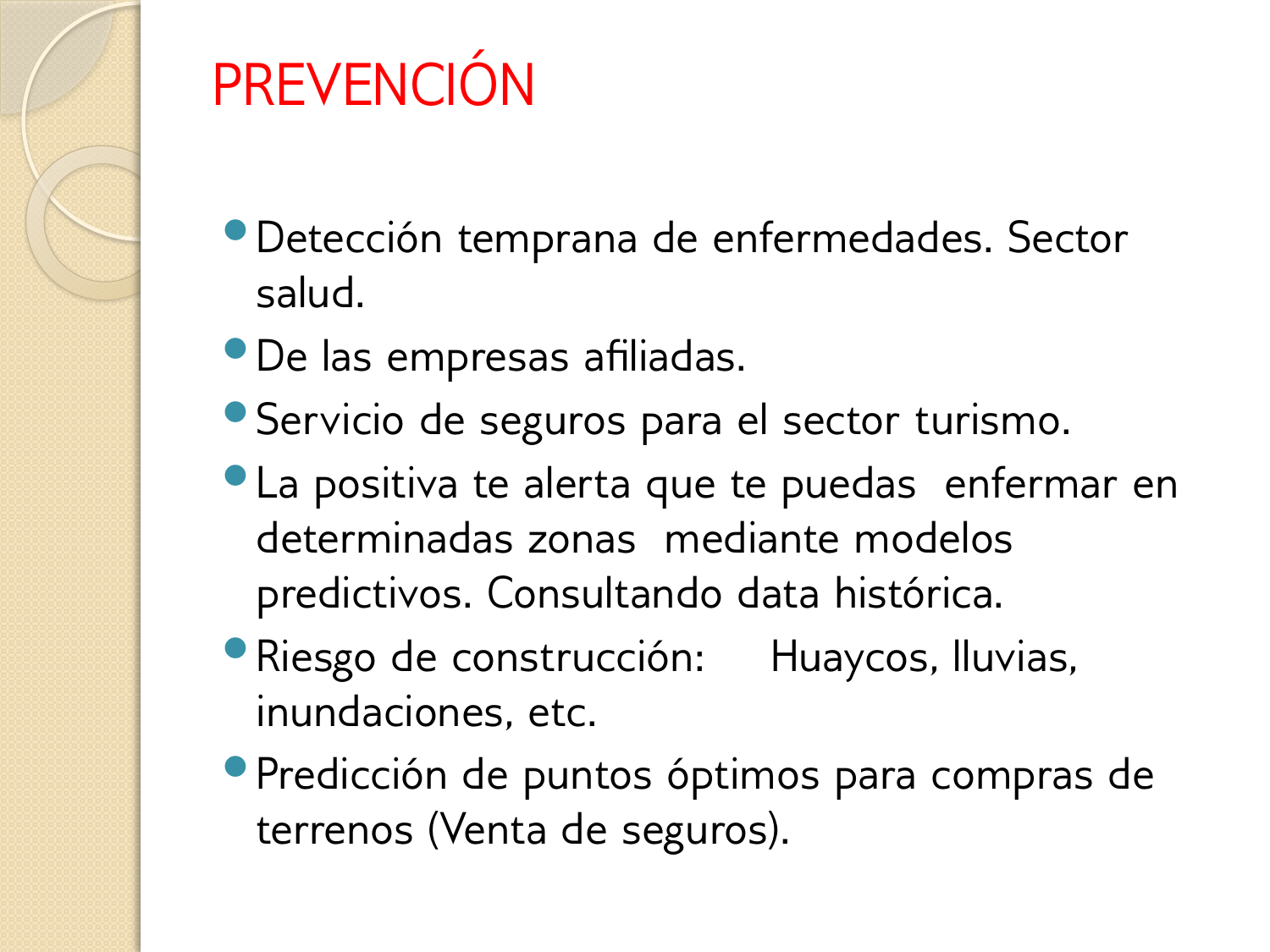

# PREVENCIÓN
Detección temprana de enfermedades. Sector salud.
De las empresas afiliadas.
Servicio de seguros para el sector turismo.
La positiva te alerta que te puedas  enfermar en determinadas zonas  mediante modelos predictivos. Consultando data histórica.
Riesgo de construcción: 	Huaycos, lluvias, inundaciones, etc.
Predicción de puntos óptimos para compras de terrenos (Venta de seguros).